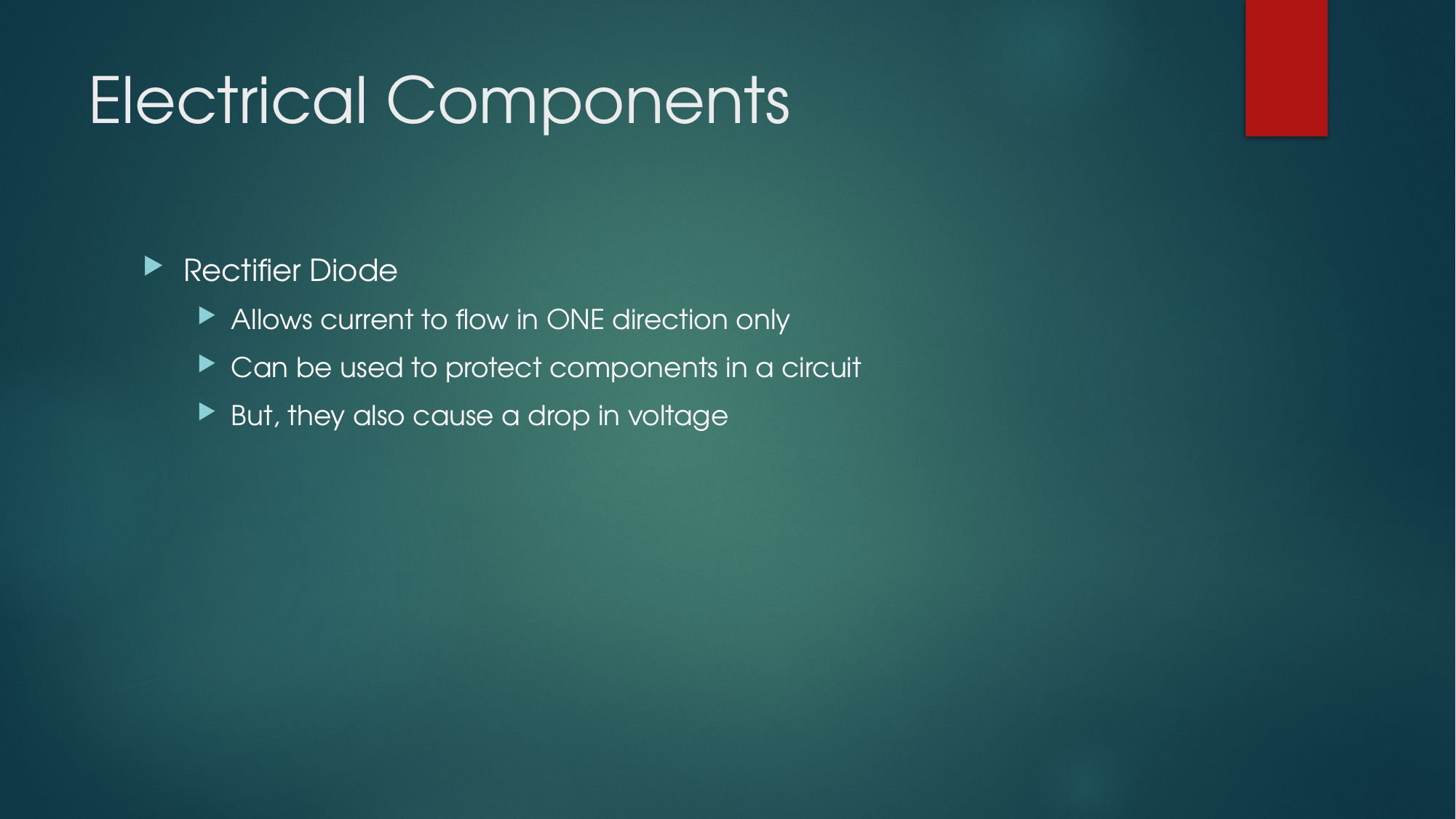

# Electrical Components
Rectifier Diode
Allows current to flow in ONE direction only
Can be used to protect components in a circuit
But, they also cause a drop in voltage